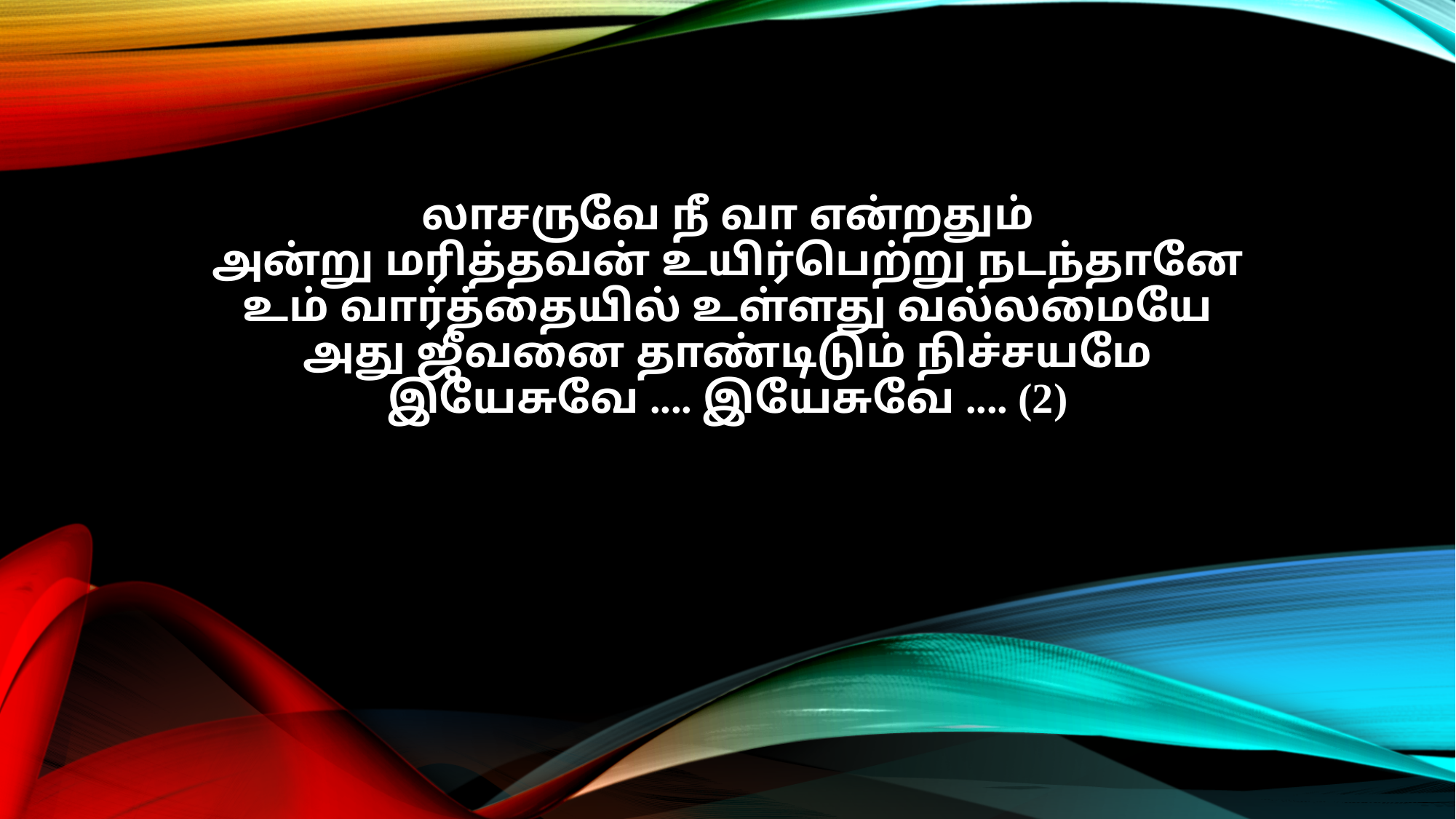

லாசருவே நீ வா என்றதும்
அன்று மரித்தவன் உயிர்பெற்று நடந்தானே
உம் வார்த்தையில் உள்ளது வல்லமையே
அது ஜீவனை தாண்டிடும் நிச்சயமே
இயேசுவே .... இயேசுவே .... (2)